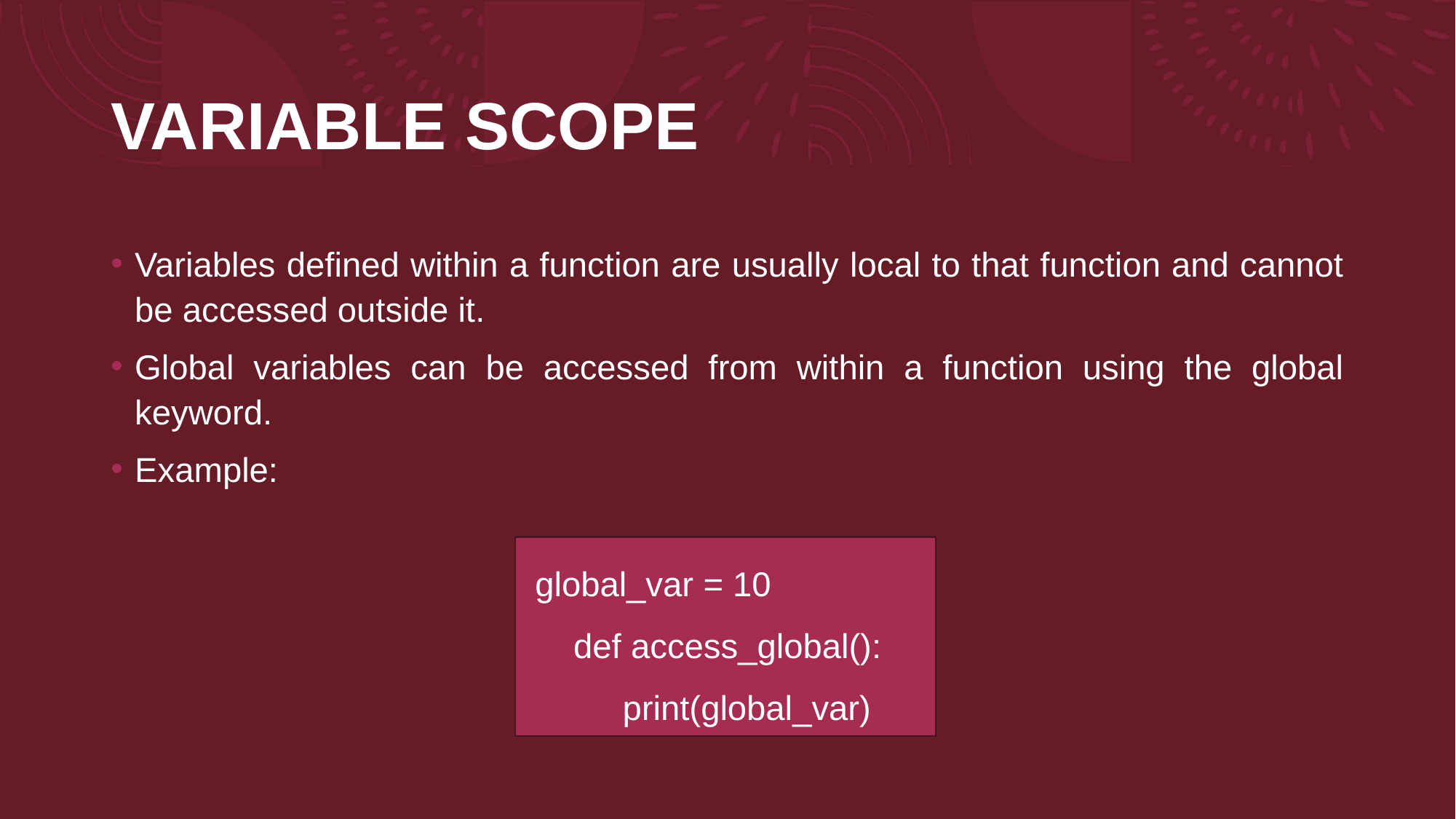

# VARIABLE SCOPE
Variables defined within a function are usually local to that function and cannot be accessed outside it.
Global variables can be accessed from within a function using the global keyword.
Example:

                                            global_var = 10
def access_global():
    print(global_var)